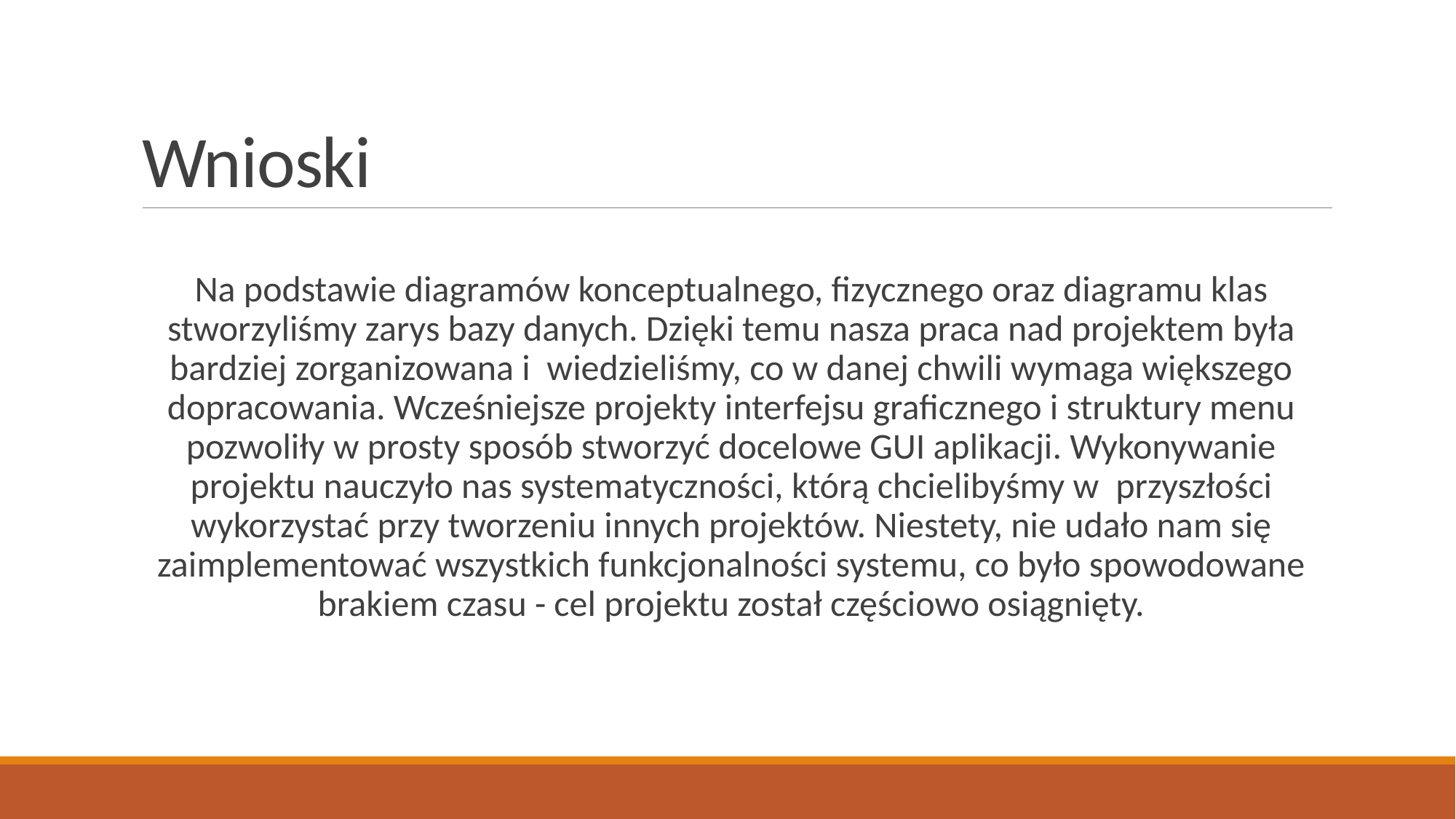

# Wnioski
Na podstawie diagramów konceptualnego, fizycznego oraz diagramu klas stworzyliśmy zarys bazy danych. Dzięki temu nasza praca nad projektem była bardziej zorganizowana i  wiedzieliśmy, co w danej chwili wymaga większego dopracowania. Wcześniejsze projekty interfejsu graficznego i struktury menu pozwoliły w prosty sposób stworzyć docelowe GUI aplikacji. Wykonywanie projektu nauczyło nas systematyczności, którą chcielibyśmy w  przyszłości wykorzystać przy tworzeniu innych projektów. Niestety, nie udało nam się zaimplementować wszystkich funkcjonalności systemu, co było spowodowane brakiem czasu - cel projektu został częściowo osiągnięty.